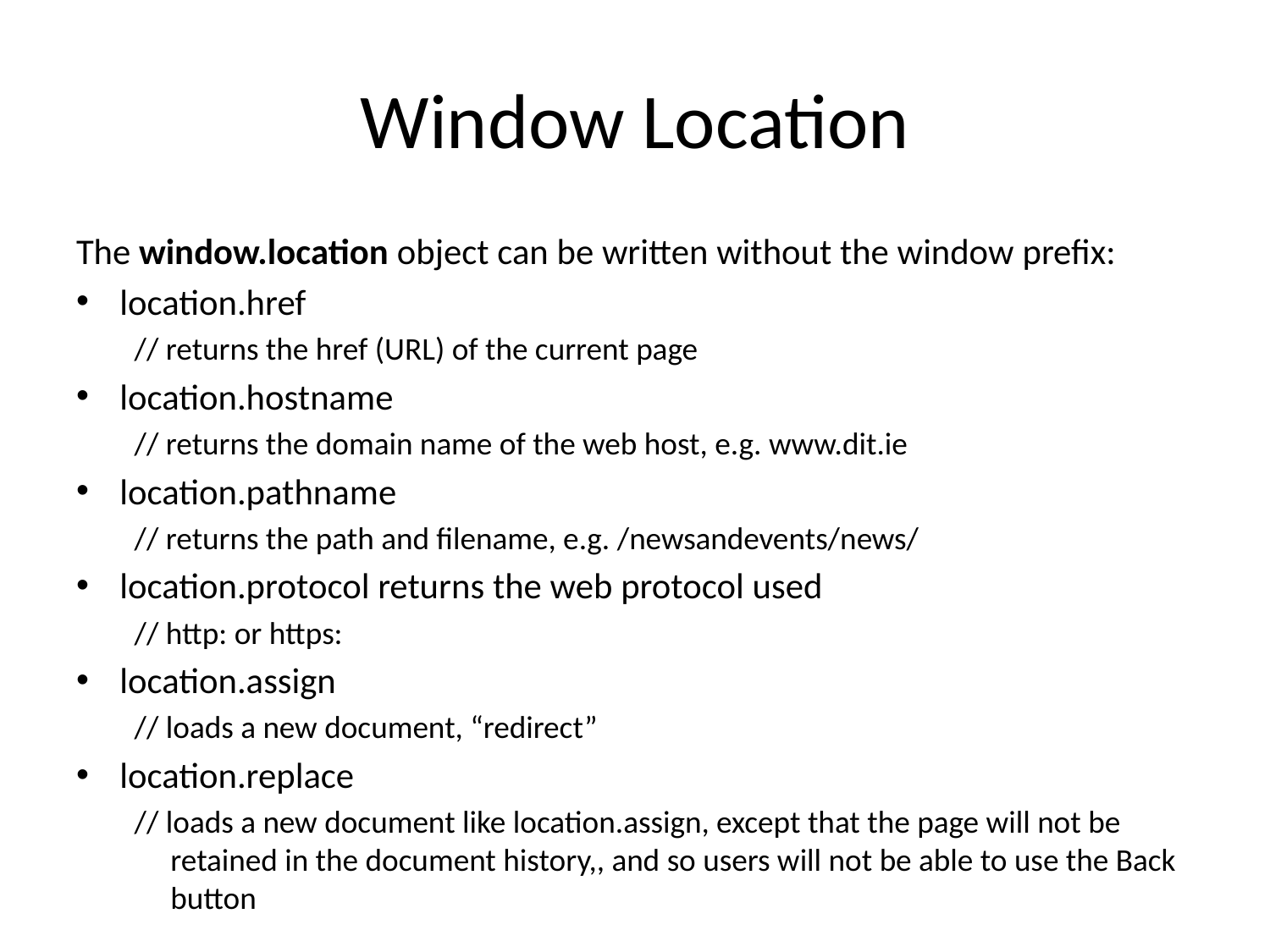

# Window Location
The window.location object can be written without the window prefix:
location.href
// returns the href (URL) of the current page
location.hostname
// returns the domain name of the web host, e.g. www.dit.ie
location.pathname
// returns the path and filename, e.g. /newsandevents/news/
location.protocol returns the web protocol used
// http: or https:
location.assign
// loads a new document, “redirect”
location.replace
// loads a new document like location.assign, except that the page will not be retained in the document history,, and so users will not be able to use the Back button